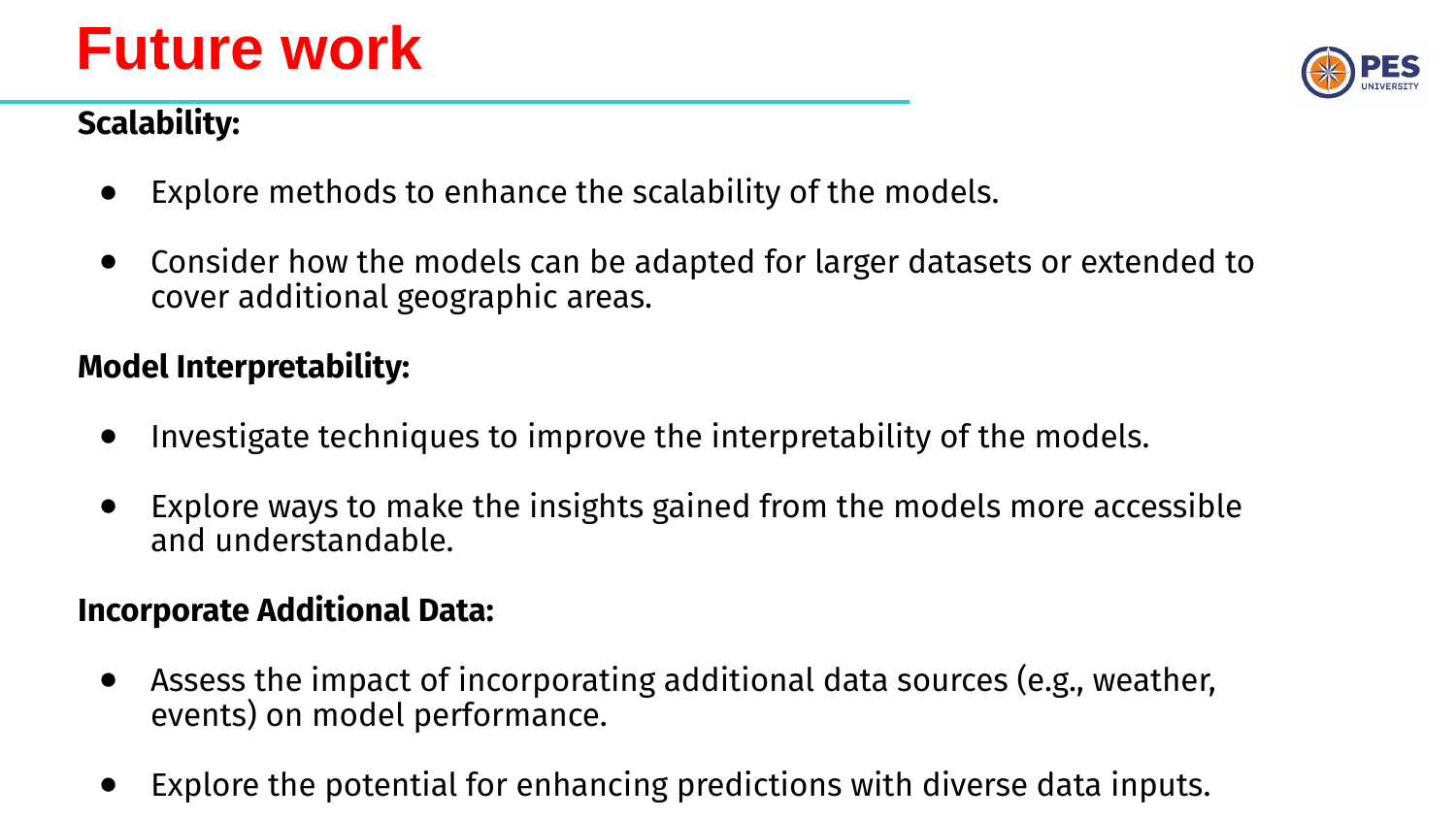

# Future work
Scalability:

Explore methods to enhance the scalability of the models.

Consider how the models can be adapted for larger datasets or extended to cover additional geographic areas.

Model Interpretability:

Investigate techniques to improve the interpretability of the models.

Explore ways to make the insights gained from the models more accessible and understandable.

Incorporate Additional Data:

Assess the impact of incorporating additional data sources (e.g., weather, events) on model performance.

Explore the potential for enhancing predictions with diverse data inputs.